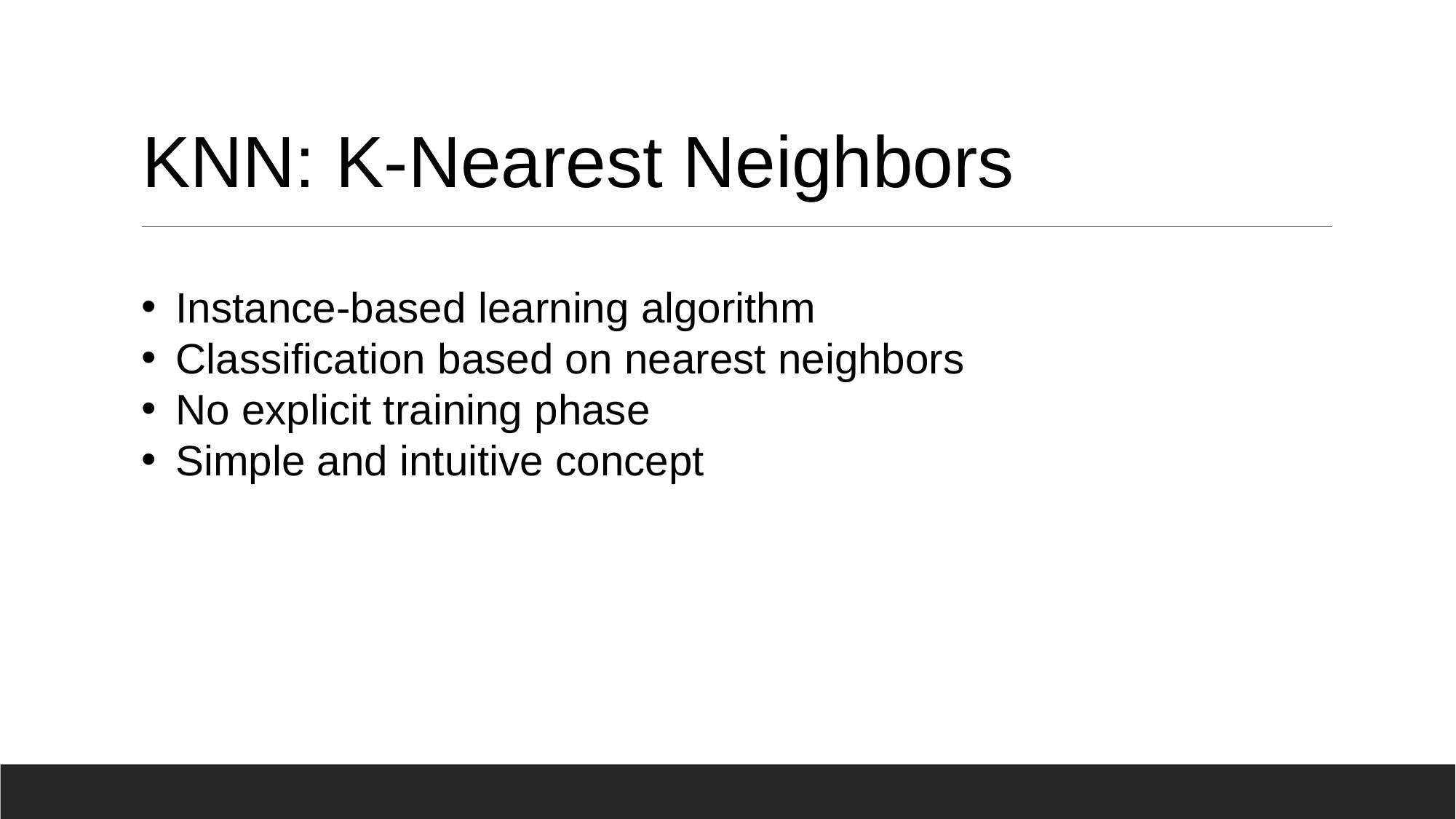

# KNN: K-Nearest Neighbors
Instance-based learning algorithm
Classification based on nearest neighbors
No explicit training phase
Simple and intuitive concept